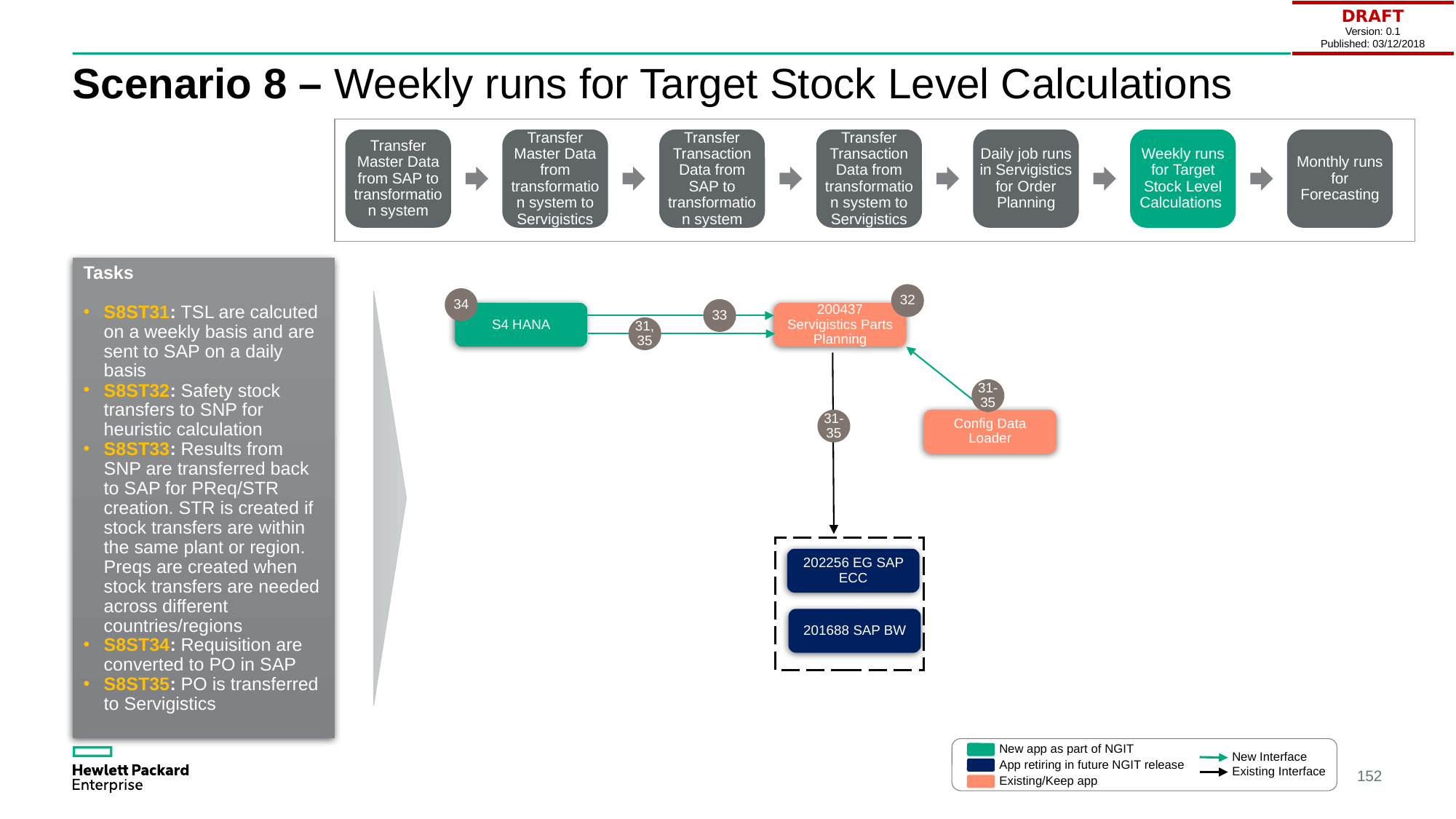

| DRAFT Version: 0.1 Published: 03/12/2018 |
| --- |
# Scenario 8 – Weekly runs for Target Stock Level Calculations

Transfer Master Data from SAP to transformation system
Transfer Master Data from transformation system to Servigistics
Transfer Transaction Data from SAP to transformation system
Transfer Transaction Data from transformation system to Servigistics
Daily job runs in Servigistics for Order Planning
Weekly runs for Target Stock Level Calculations
Monthly runs for Forecasting

Tasks

S8ST31: TSL are calcuted on a weekly basis and are sent to SAP on a daily basis
S8ST32: Safety stock transfers to SNP for heuristic calculation
S8ST33: Results from SNP are transferred back to SAP for PReq/STR creation. STR is created if stock transfers are within the same plant or region. Preqs are created when stock transfers are needed across different countries/regions
S8ST34: Requisition are converted to PO in SAP
S8ST35: PO is transferred to Servigistics

32
34
33
S4 HANA
200437 Servigistics Parts Planning
31,35
31-35
31-35
Config Data Loader

202256 EG SAP ECC
201688 SAP BW

New app as part of NGIT

New Interface
App retiring in future NGIT release

Existing Interface
Existing/Keep app

152